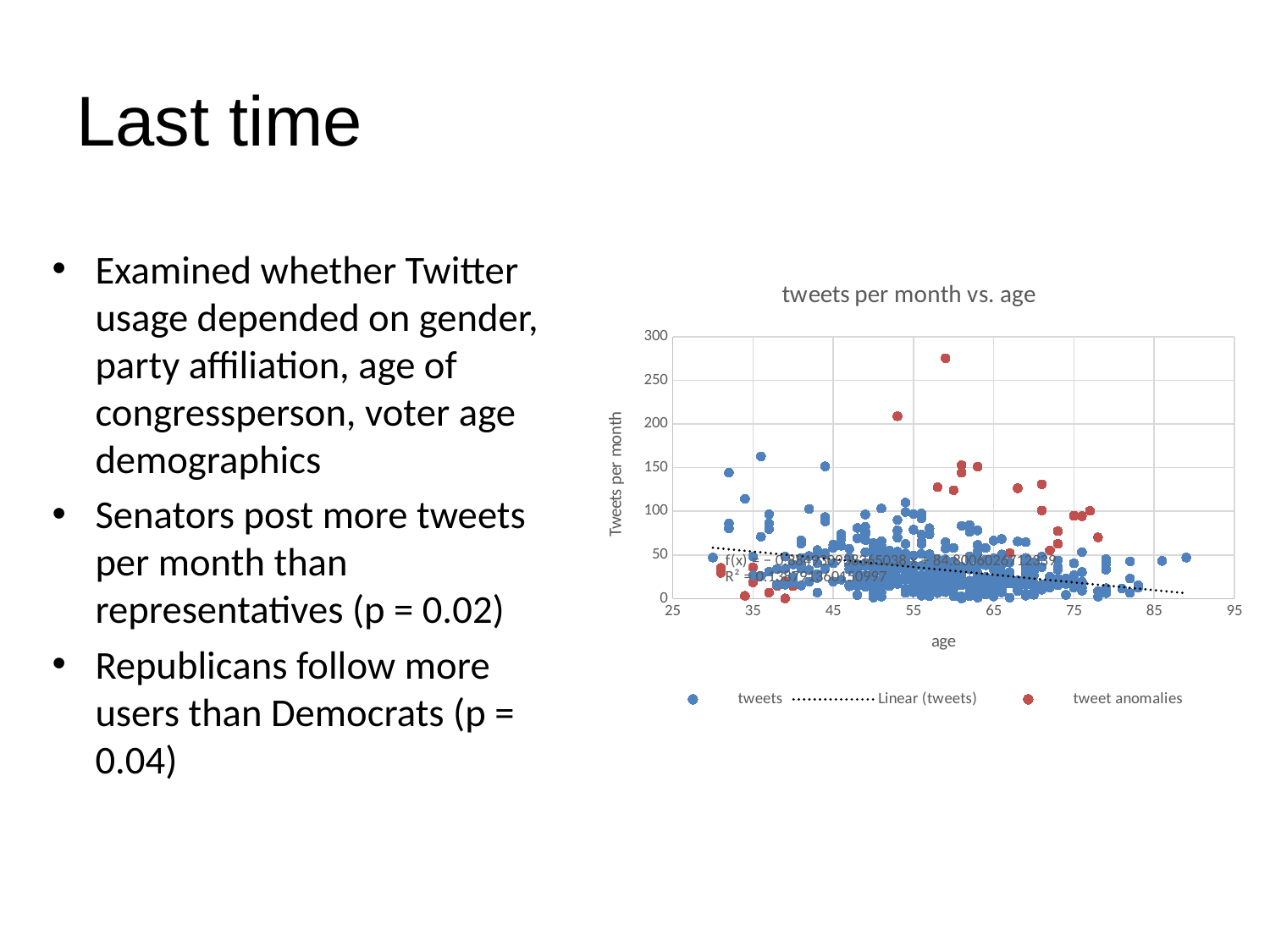

# Last time
Examined whether Twitter usage depended on gender, party affiliation, age of congressperson, voter age demographics
Senators post more tweets per month than representatives (p = 0.02)
Republicans follow more users than Democrats (p = 0.04)

### Chart: tweets per month vs. age

| Category | tweets | tweet anomalies |
|---|---|---|